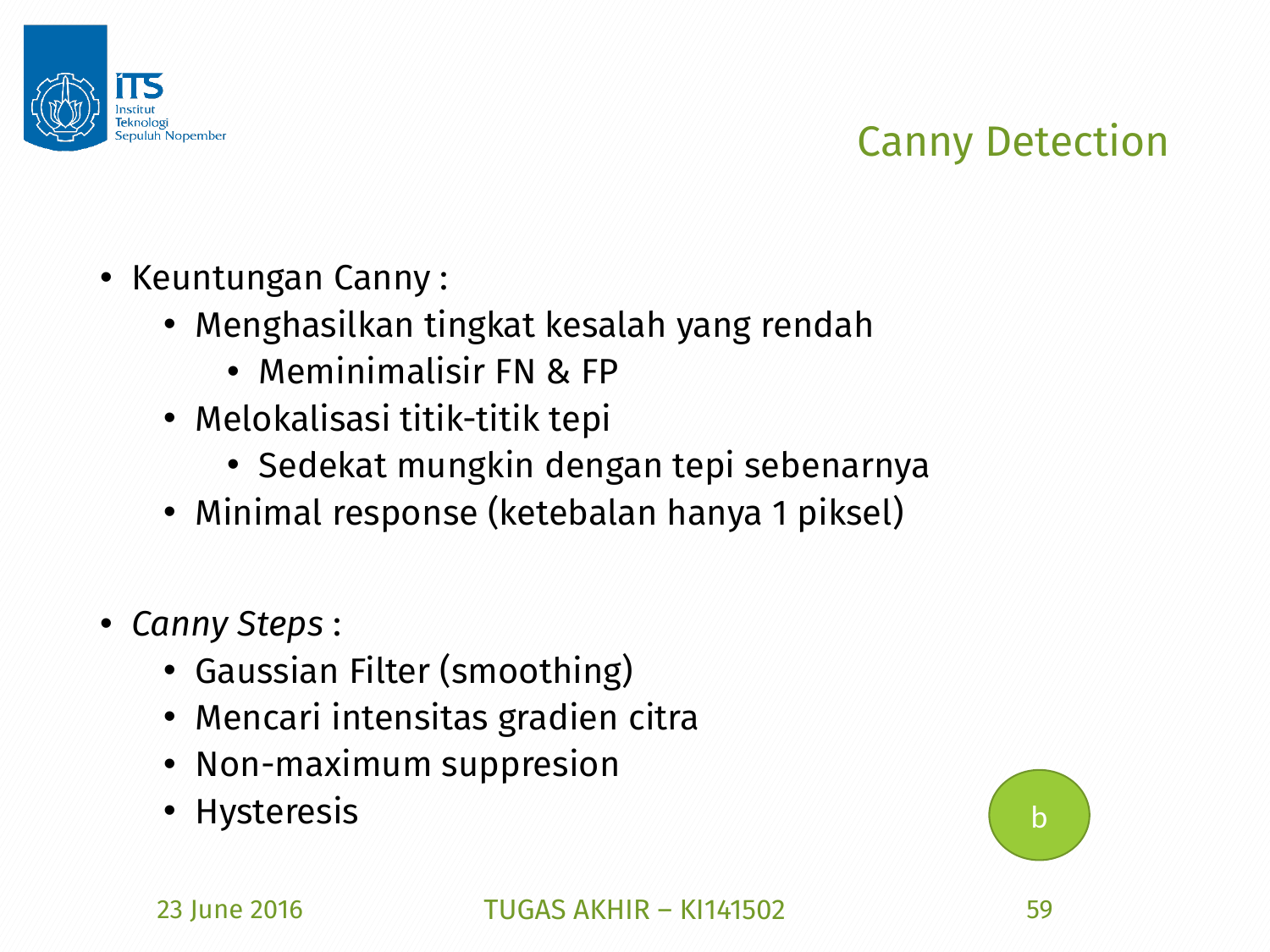

# Canny Detection
Keuntungan Canny :
Menghasilkan tingkat kesalah yang rendah
Meminimalisir FN & FP
Melokalisasi titik-titik tepi
Sedekat mungkin dengan tepi sebenarnya
Minimal response (ketebalan hanya 1 piksel)

Canny Steps :
Gaussian Filter (smoothing)
Mencari intensitas gradien citra
Non-maximum suppresion
Hysteresis

b
23 June 2016
TUGAS AKHIR – KI141502
59